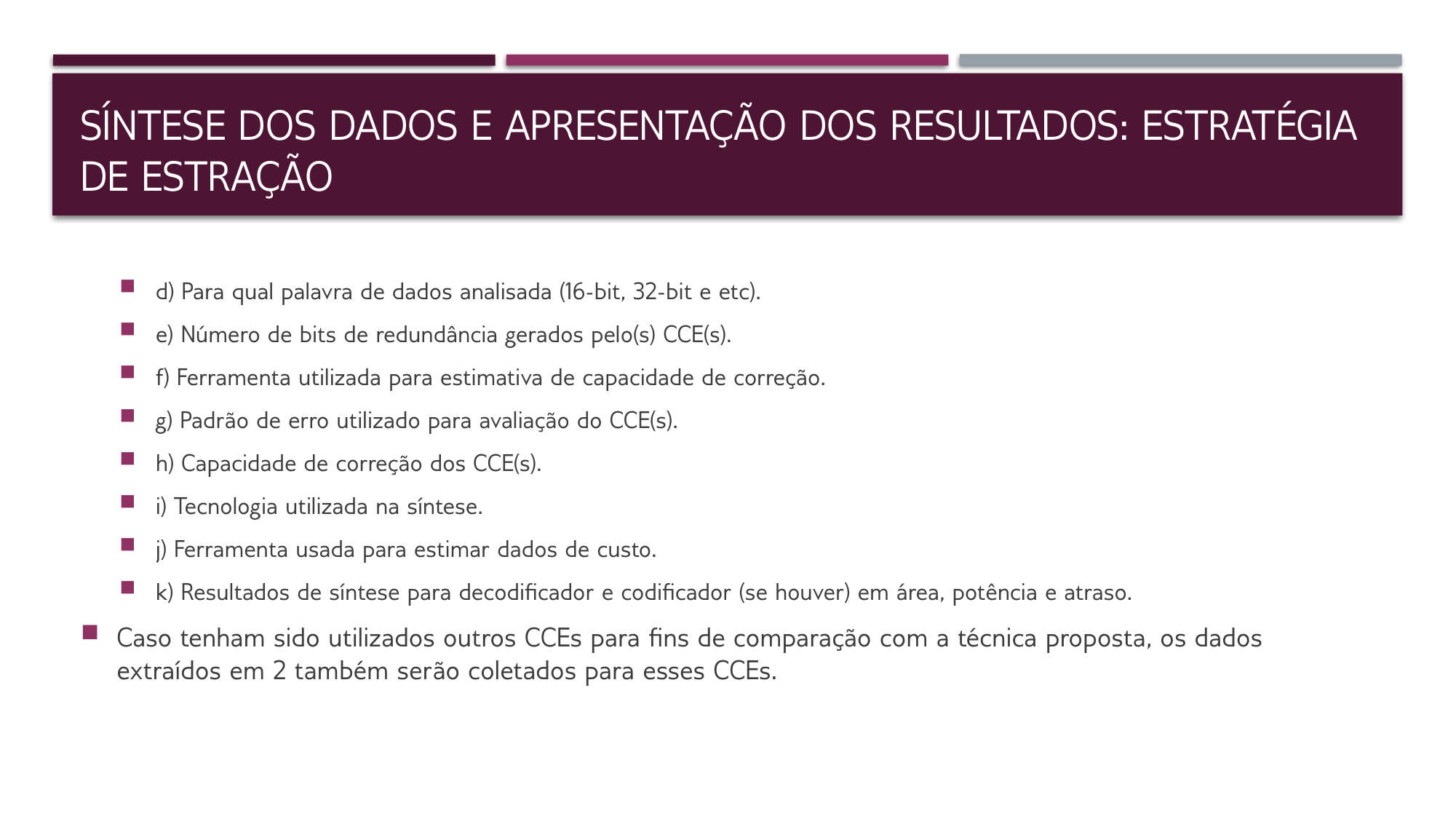

# SÍNTESE DOS DADOS E APRESENTAÇÃO DOS RESULTADOS: ESTRATÉGIA DE ESTRAÇÃO
d) Para qual palavra de dados analisada (16-bit, 32-bit e etc).
e) Número de bits de redundância gerados pelo(s) CCE(s).
f) Ferramenta utilizada para estimativa de capacidade de correção.
g) Padrão de erro utilizado para avaliação do CCE(s).
h) Capacidade de correção dos CCE(s).
i) Tecnologia utilizada na síntese.
j) Ferramenta usada para estimar dados de custo.
k) Resultados de síntese para decodificador e codificador (se houver) em área, potência e atraso.
Caso tenham sido utilizados outros CCEs para fins de comparação com a técnica proposta, os dados extraídos em 2 também serão coletados para esses CCEs.